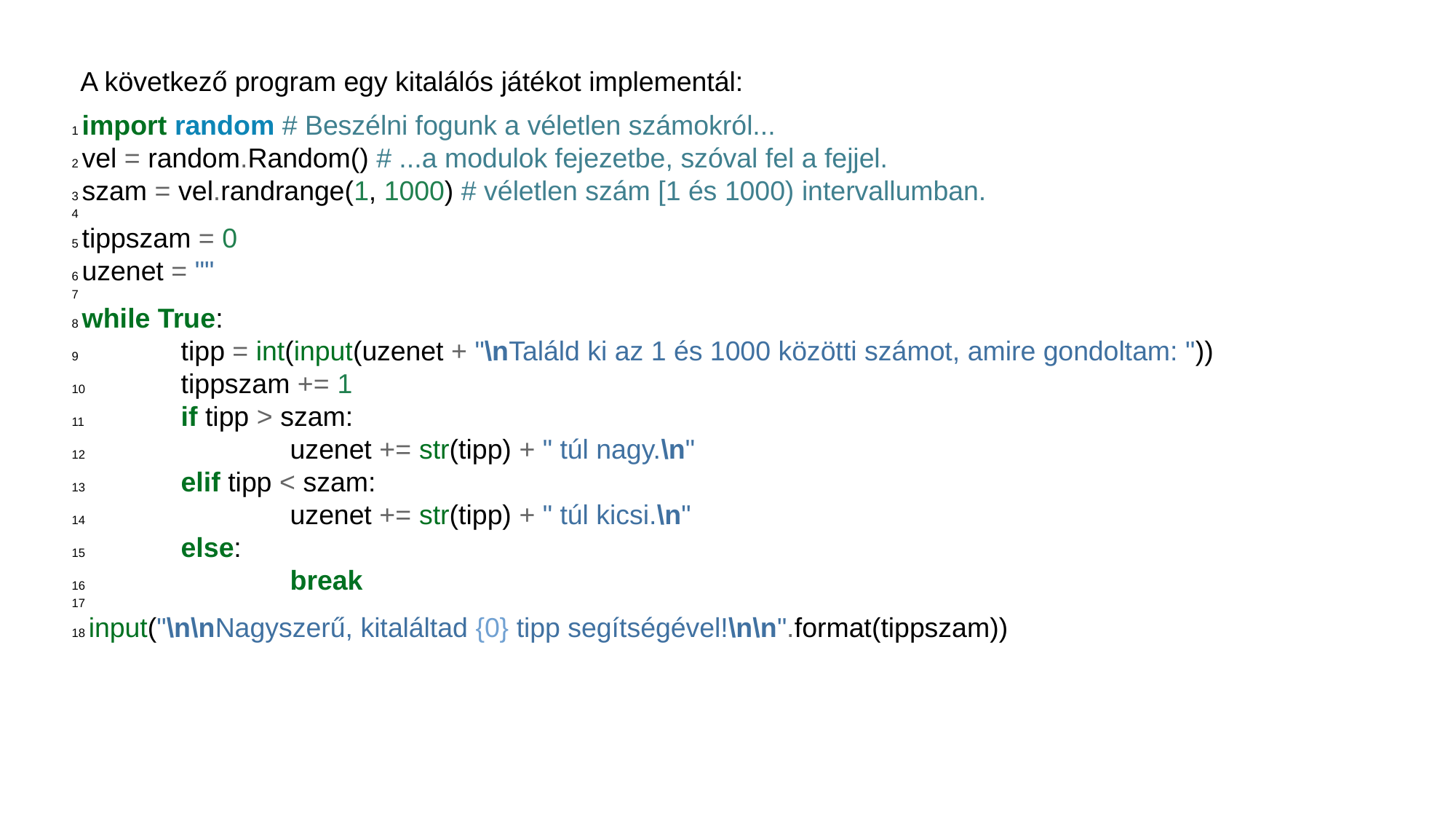

A következő program egy kitalálós játékot implementál:
1 import random # Beszélni fogunk a véletlen számokról...
2 vel = random.Random() # ...a modulok fejezetbe, szóval fel a fejjel.
3 szam = vel.randrange(1, 1000) # véletlen szám [1 és 1000) intervallumban.
4
5 tippszam = 0
6 uzenet = ""
7
8 while True:
9 	tipp = int(input(uzenet + "\nTaláld ki az 1 és 1000 közötti számot, amire gondoltam: "))
10 	tippszam += 1
11 	if tipp > szam:
12 		uzenet += str(tipp) + " túl nagy.\n"
13 	elif tipp < szam:
14 		uzenet += str(tipp) + " túl kicsi.\n"
15 	else:
16 		break
17
18 input("\n\nNagyszerű, kitaláltad {0} tipp segítségével!\n\n".format(tippszam))